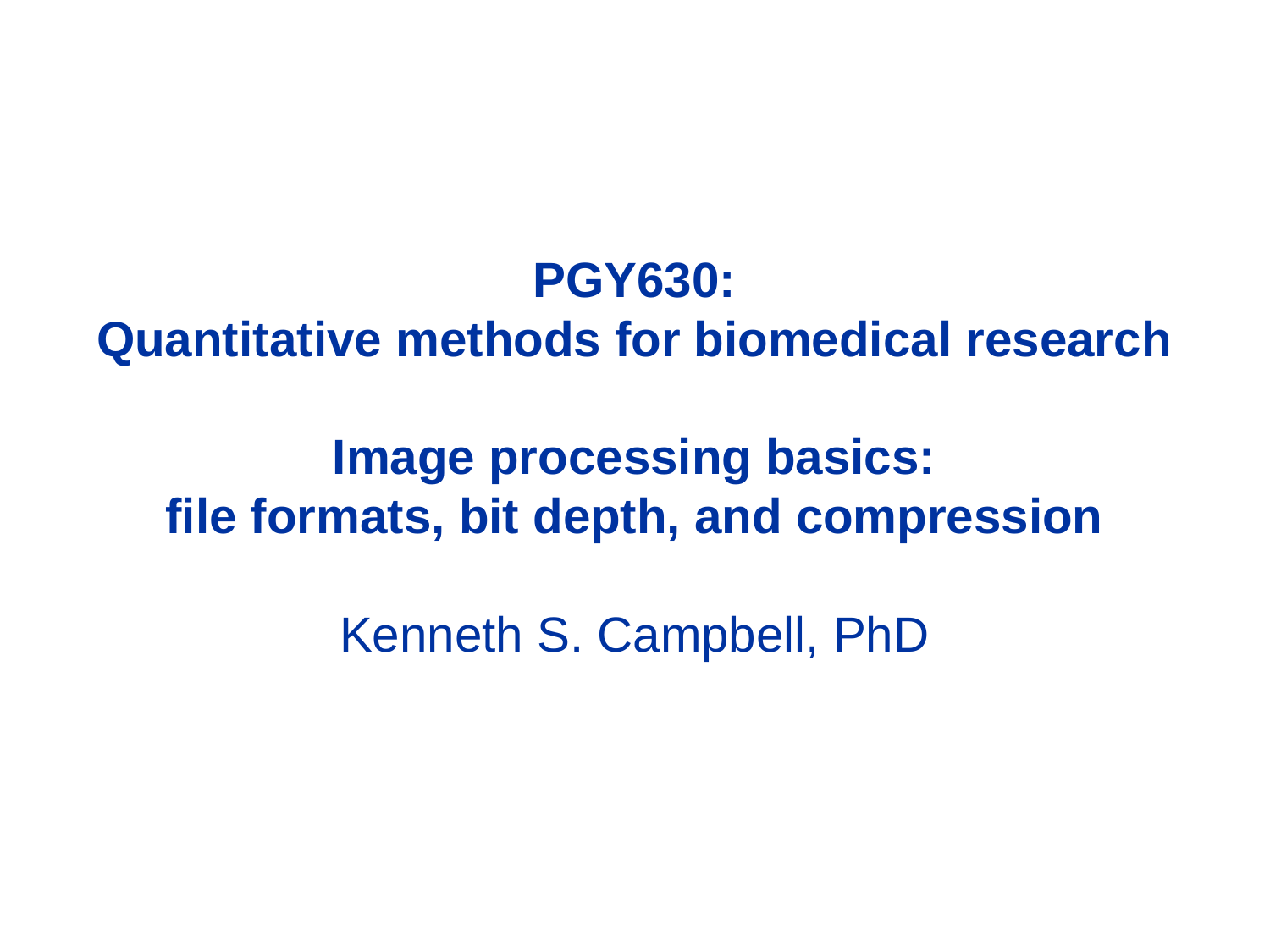

# PGY630: Quantitative methods for biomedical research Image processing basics: file formats, bit depth, and compression Kenneth S. Campbell, PhD